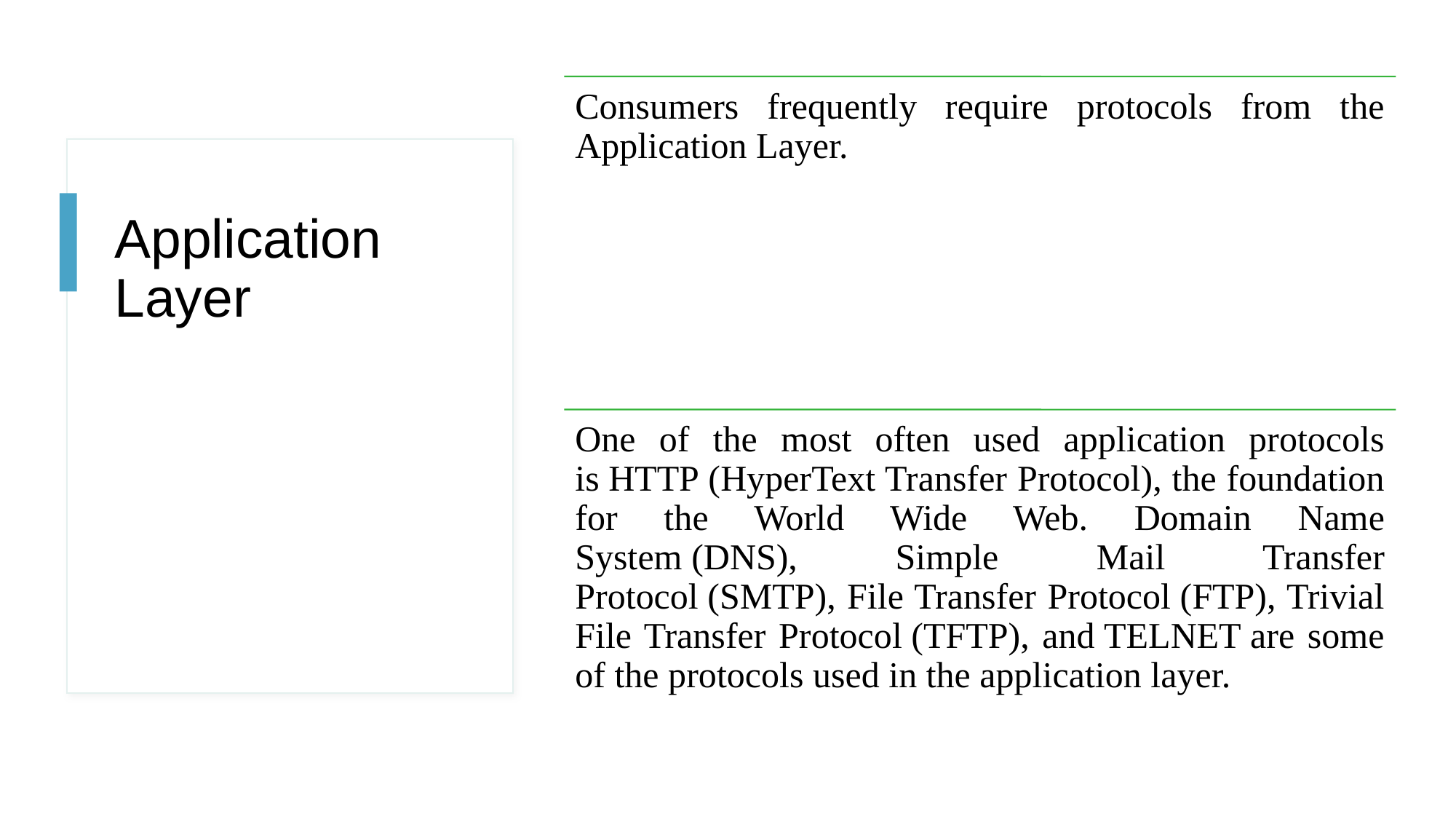

Consumers frequently require protocols from the Application Layer.
One of the most often used application protocols is HTTP (HyperText Transfer Protocol), the foundation for the World Wide Web. Domain Name System (DNS), Simple Mail Transfer Protocol (SMTP), File Transfer Protocol (FTP), Trivial File Transfer Protocol (TFTP), and TELNET are some of the protocols used in the application layer.

# Application Layer